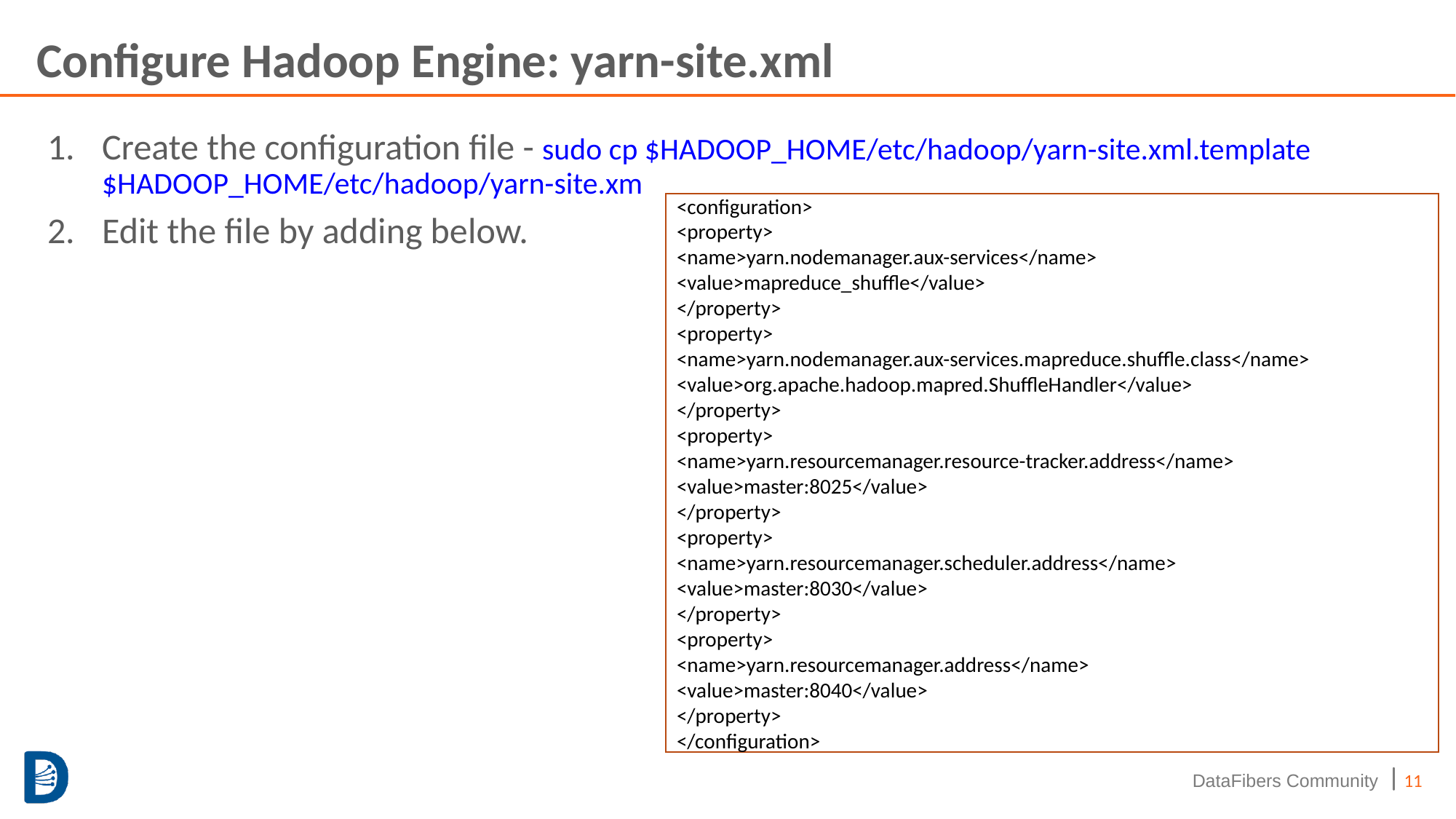

# Configure Hadoop Engine: yarn-site.xml
Create the configuration file - sudo cp $HADOOP_HOME/etc/hadoop/yarn-site.xml.template $HADOOP_HOME/etc/hadoop/yarn-site.xm
Edit the file by adding below.

<configuration>
<property>
<name>yarn.nodemanager.aux-services</name>
<value>mapreduce_shuffle</value>
</property>
<property>
<name>yarn.nodemanager.aux-services.mapreduce.shuffle.class</name>
<value>org.apache.hadoop.mapred.ShuffleHandler</value>
</property>
<property>
<name>yarn.resourcemanager.resource-tracker.address</name>
<value>master:8025</value>
</property>
<property>
<name>yarn.resourcemanager.scheduler.address</name>
<value>master:8030</value>
</property>
<property>
<name>yarn.resourcemanager.address</name>
<value>master:8040</value>
</property>
</configuration>